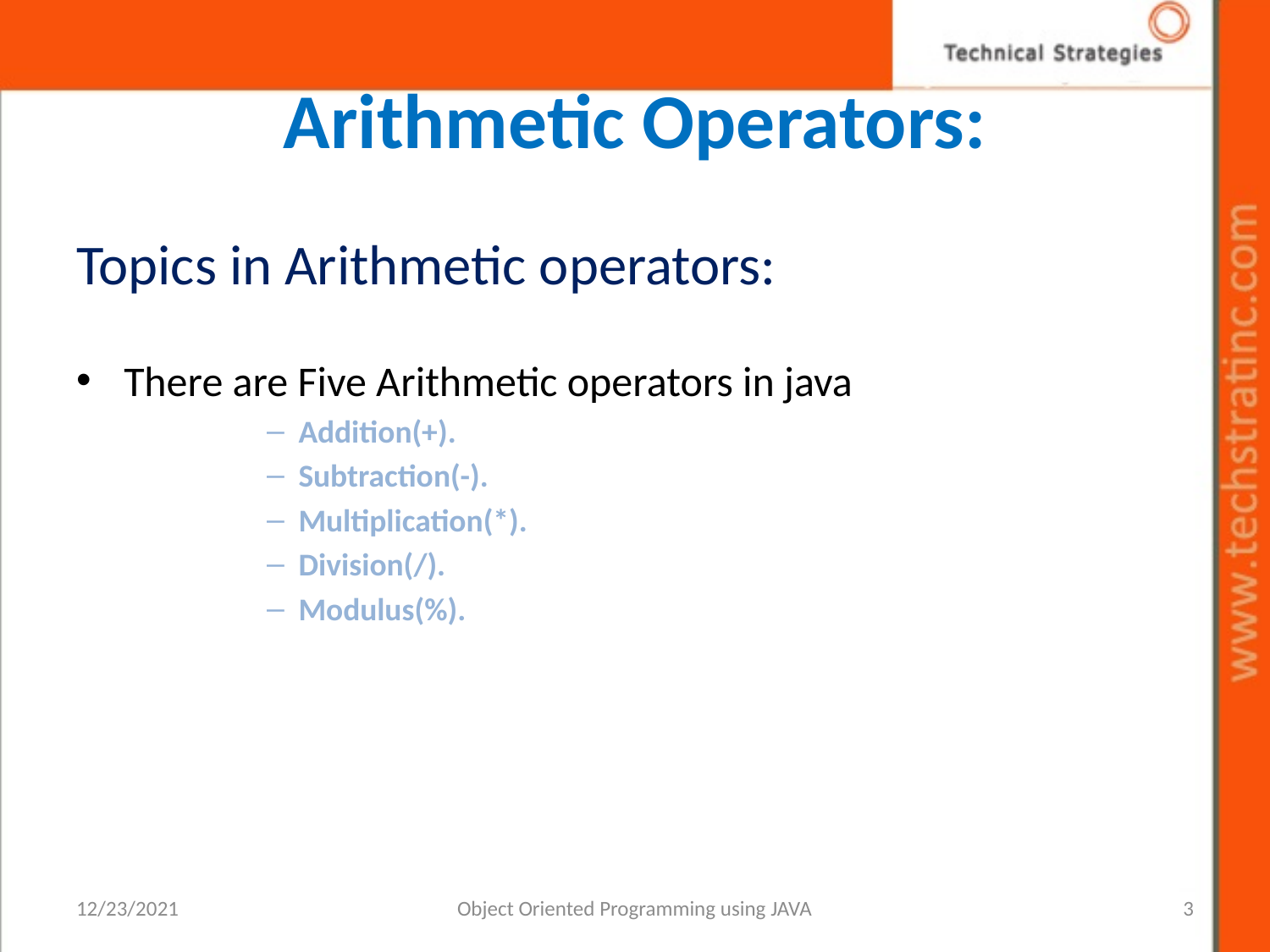

# Arithmetic Operators:
Topics in Arithmetic operators:

There are Five Arithmetic operators in java
Addition(+).
Subtraction(-).
Multiplication(*).
Division(/).
Modulus(%).

12/23/2021
Object Oriented Programming using JAVA
3